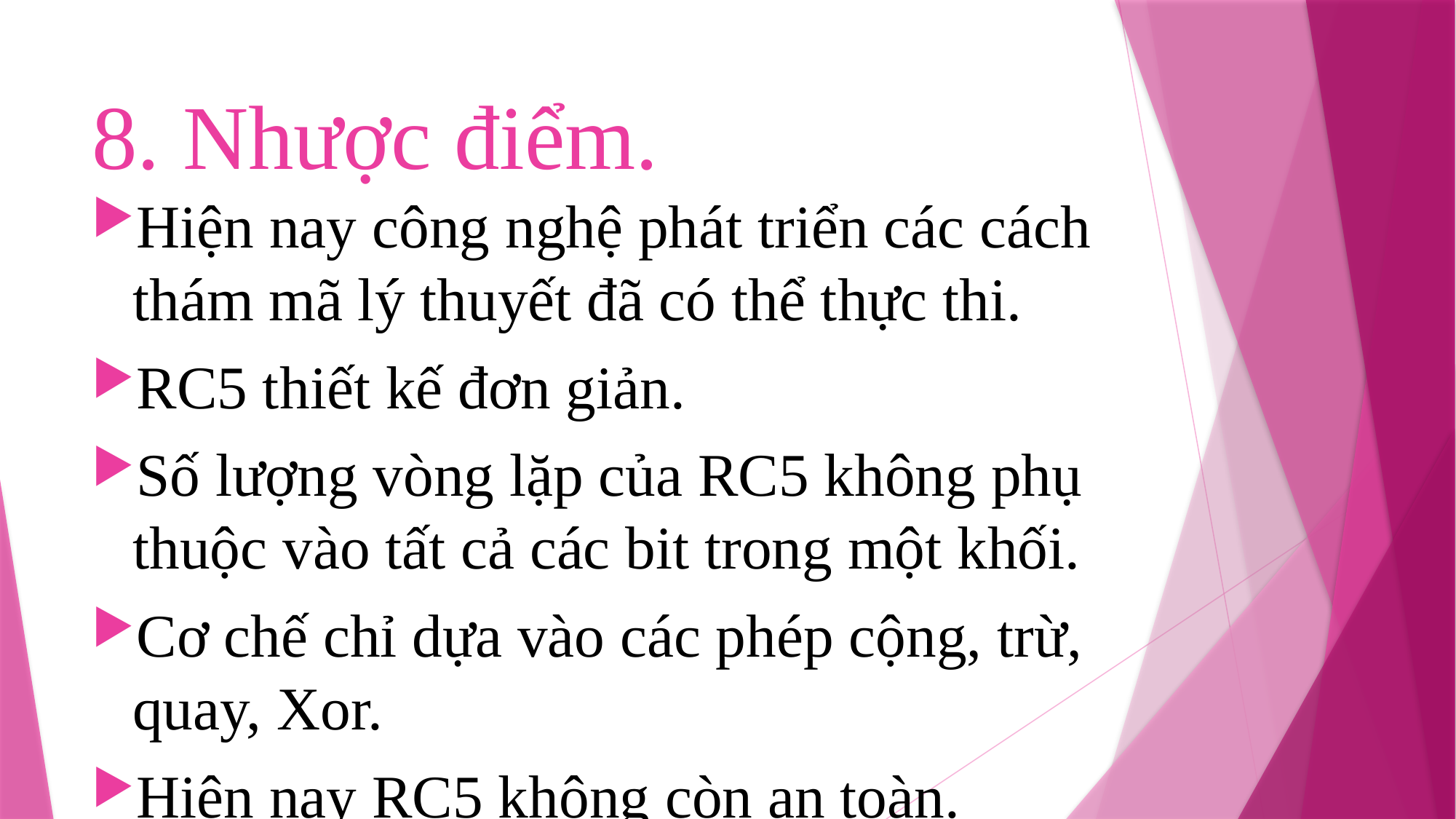

# 8. Nhược điểm.
Hiện nay công nghệ phát triển các cách thám mã lý thuyết đã có thể thực thi.
RC5 thiết kế đơn giản.
Số lượng vòng lặp của RC5 không phụ thuộc vào tất cả các bit trong một khối.
Cơ chế chỉ dựa vào các phép cộng, trừ, quay, Xor.
Hiện nay RC5 không còn an toàn.